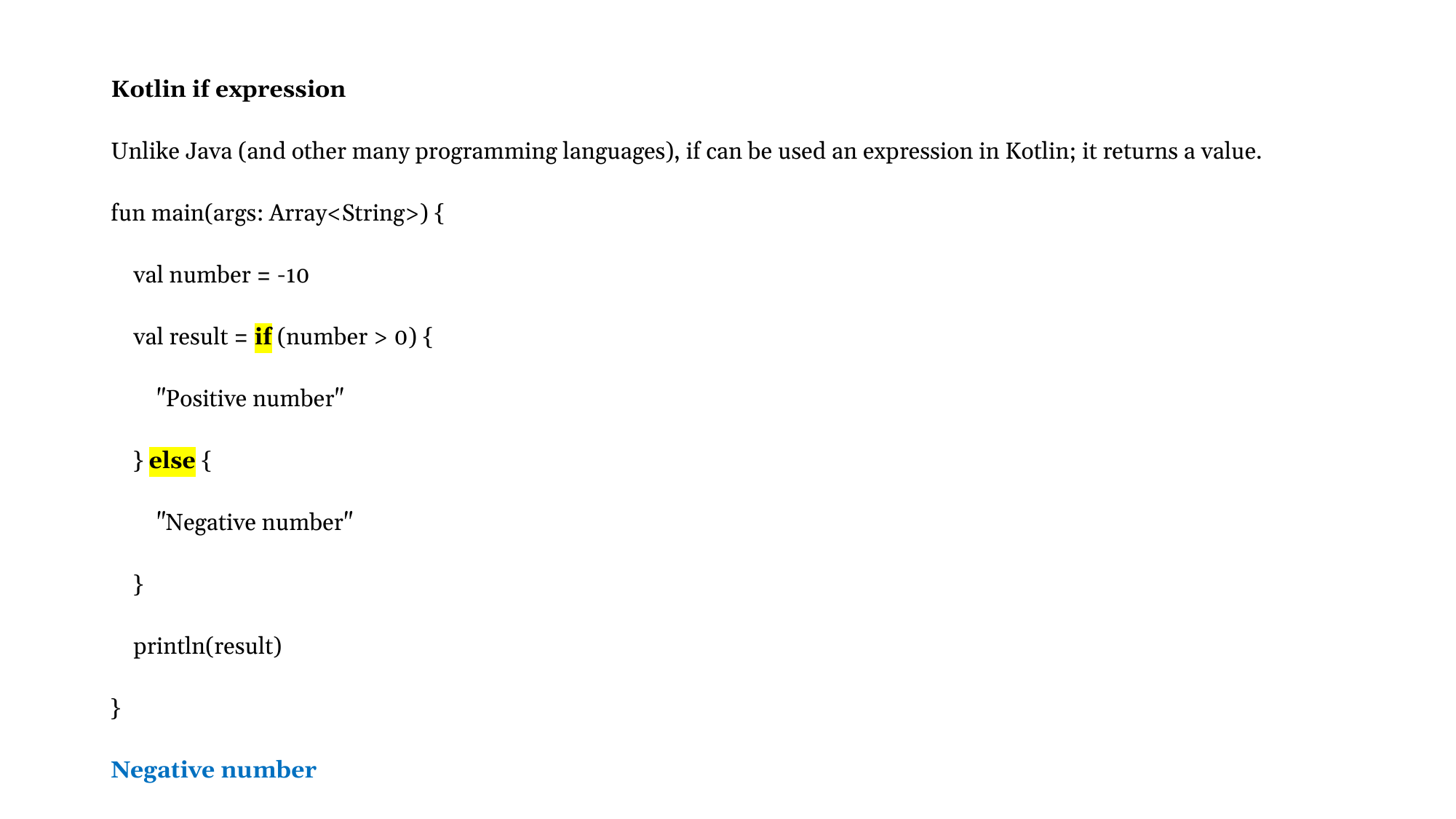

Kotlin if expression
Unlike Java (and other many programming languages), if can be used an expression in Kotlin; it returns a value.
fun main(args: Array<String>) {
    val number = -10
    val result = if (number > 0) {
        "Positive number"
    } else {
        "Negative number"
    }
    println(result)
}
Negative number